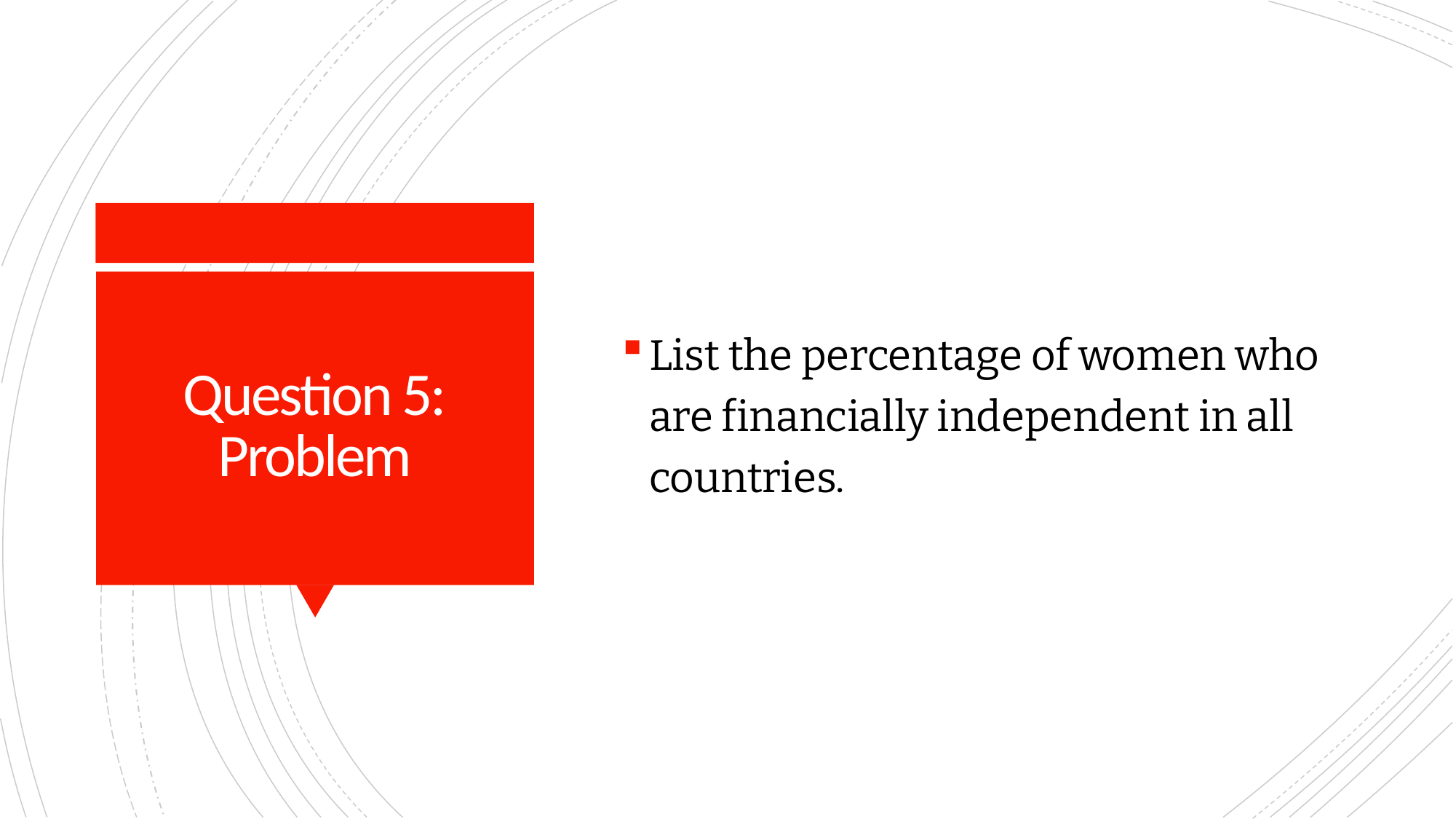

List the percentage of women who are financially independent in all countries.
# Question 5: Problem